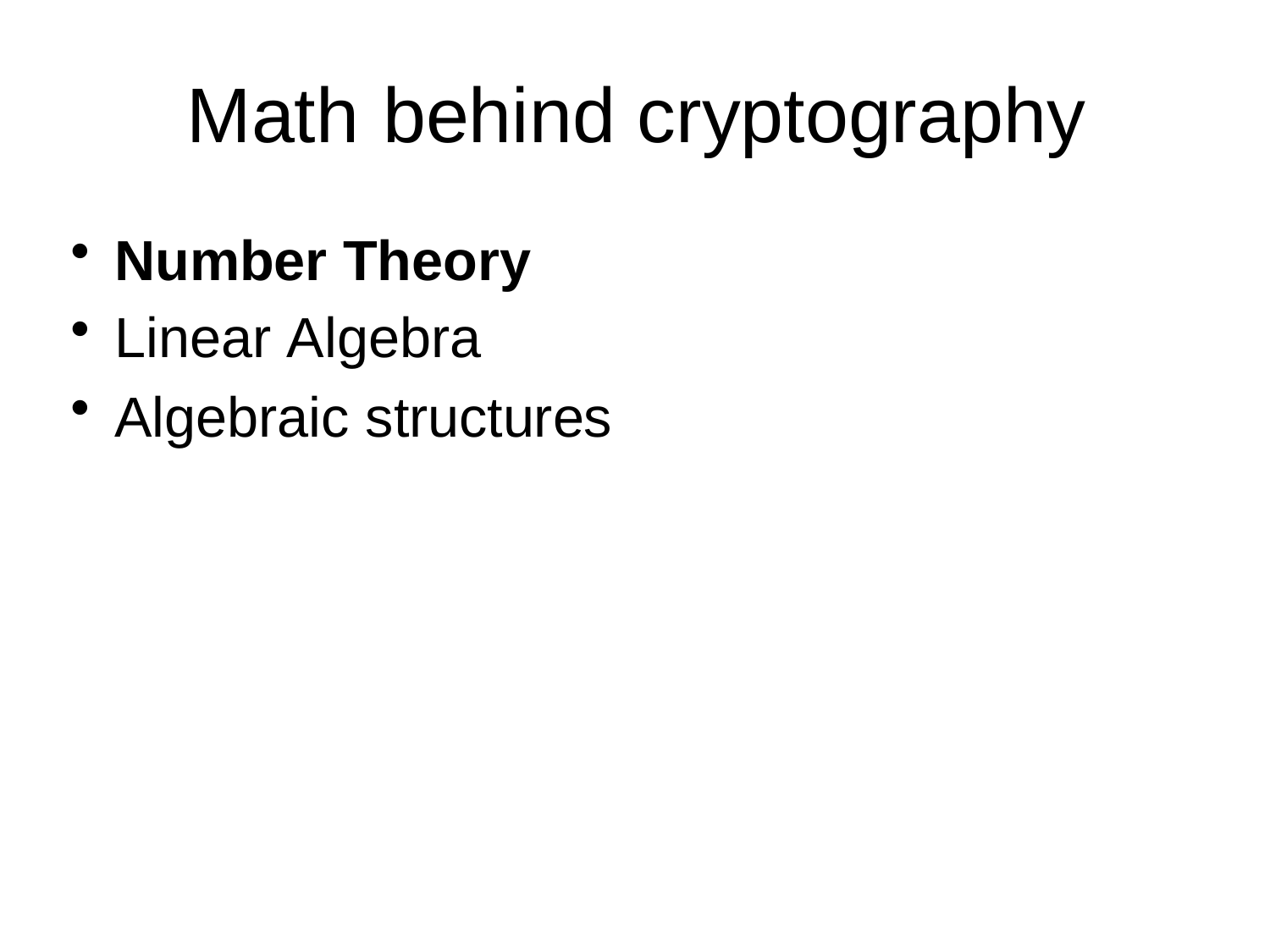

# Math	behind	cryptography
Number Theory
Linear Algebra
Algebraic structures